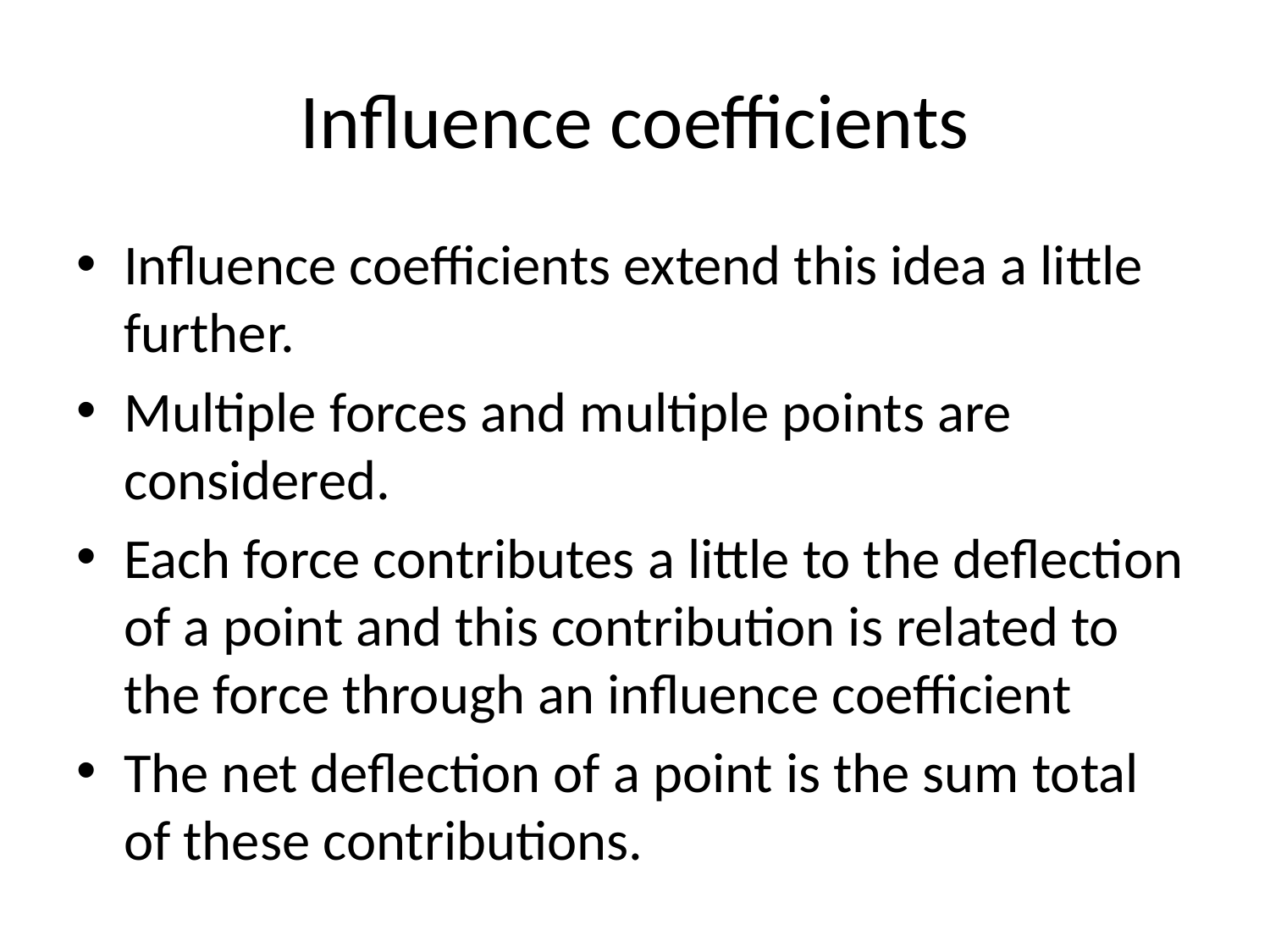

# Influence coefficients
Influence coefficients extend this idea a little further.
Multiple forces and multiple points are considered.
Each force contributes a little to the deflection of a point and this contribution is related to the force through an influence coefficient
The net deflection of a point is the sum total of these contributions.

The inverted matrix can be thought of as a compliance matrix with the components being compliance coefficients